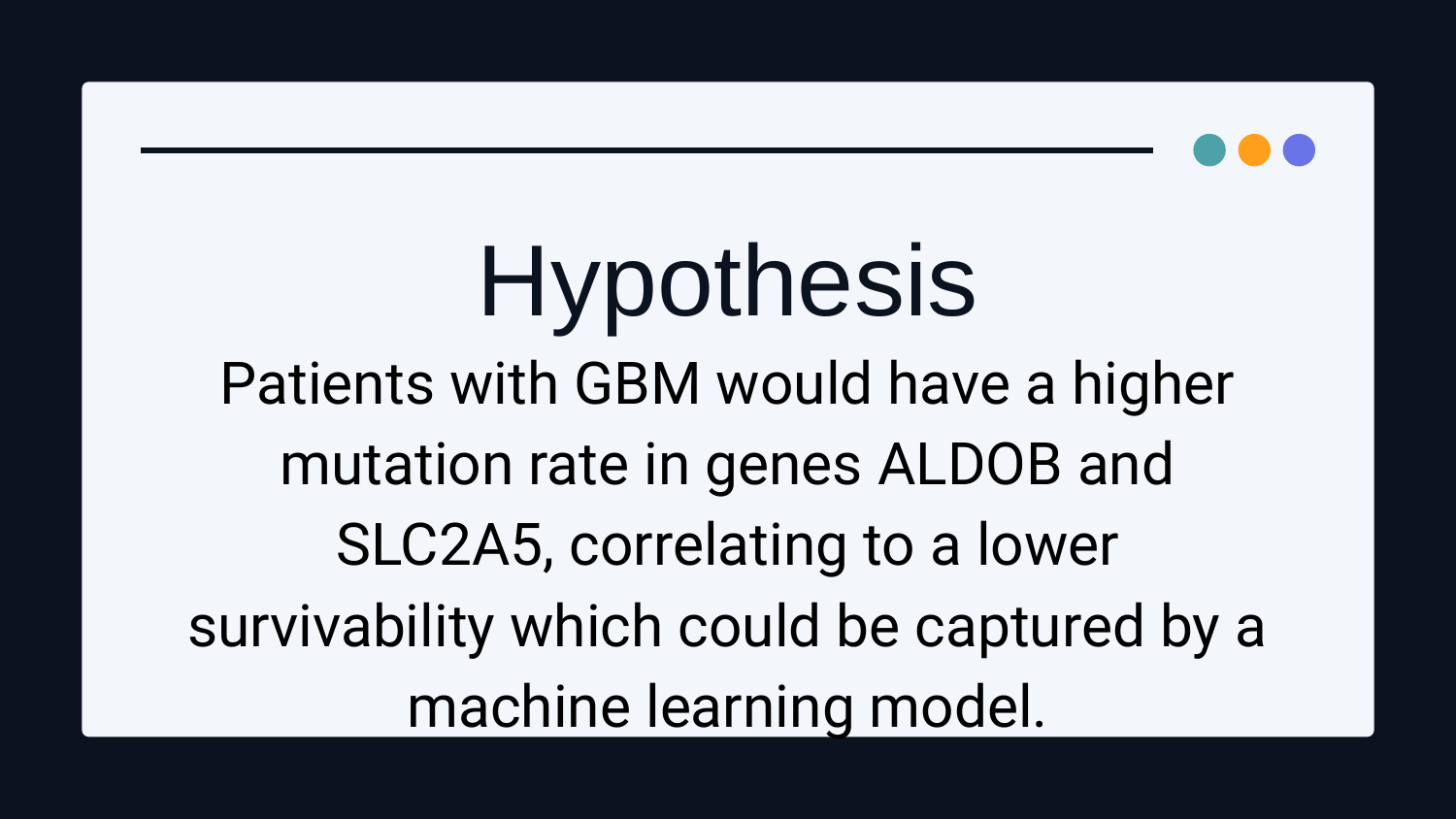

Hypothesis
Patients with GBM would have a higher mutation rate in genes ALDOB and SLC2A5, correlating to a lower survivability which could be captured by a machine learning model.